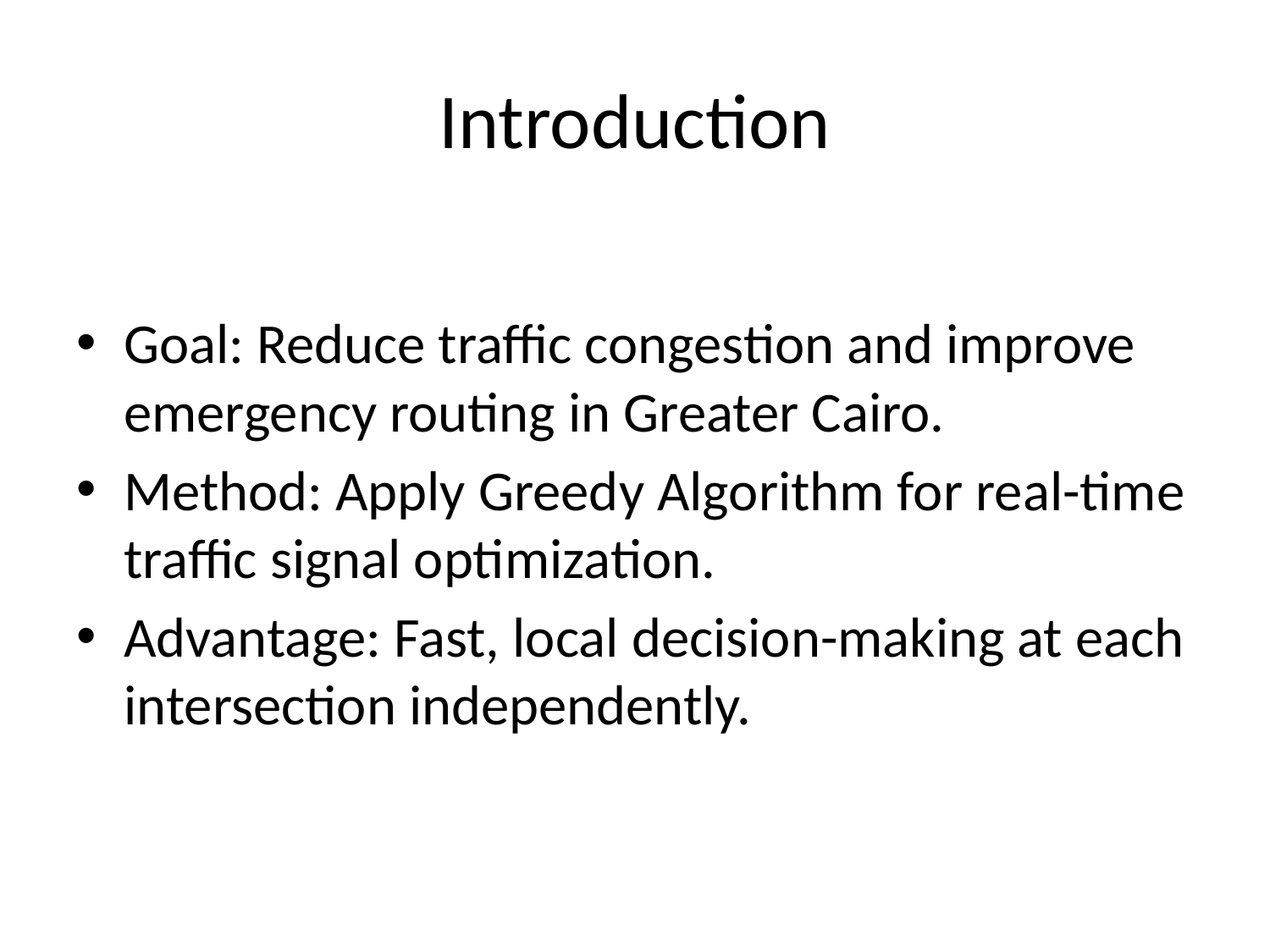

# Introduction

Goal: Reduce traffic congestion and improve emergency routing in Greater Cairo.
Method: Apply Greedy Algorithm for real-time traffic signal optimization.
Advantage: Fast, local decision-making at each intersection independently.